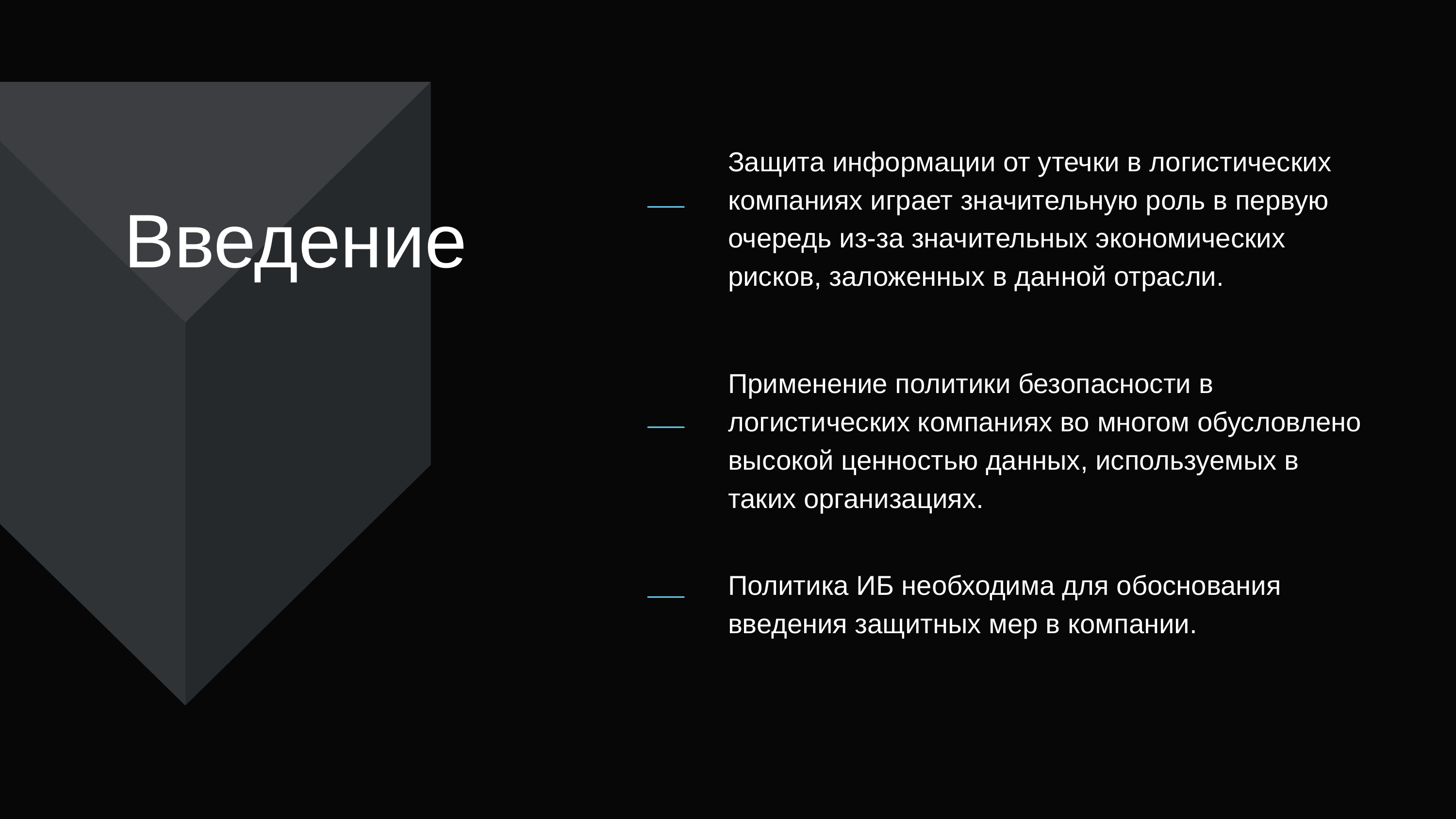

Защита информации от утечки в логистических компаниях играет значительную роль в первую очередь из-за значительных экономических рисков, заложенных в данной отрасли.
Введение

Применение политики безопасности в логистических компаниях во многом обусловлено высокой ценностью данных, используемых в таких организациях.

Политика ИБ необходима для обоснования введения защитных мер в компании.